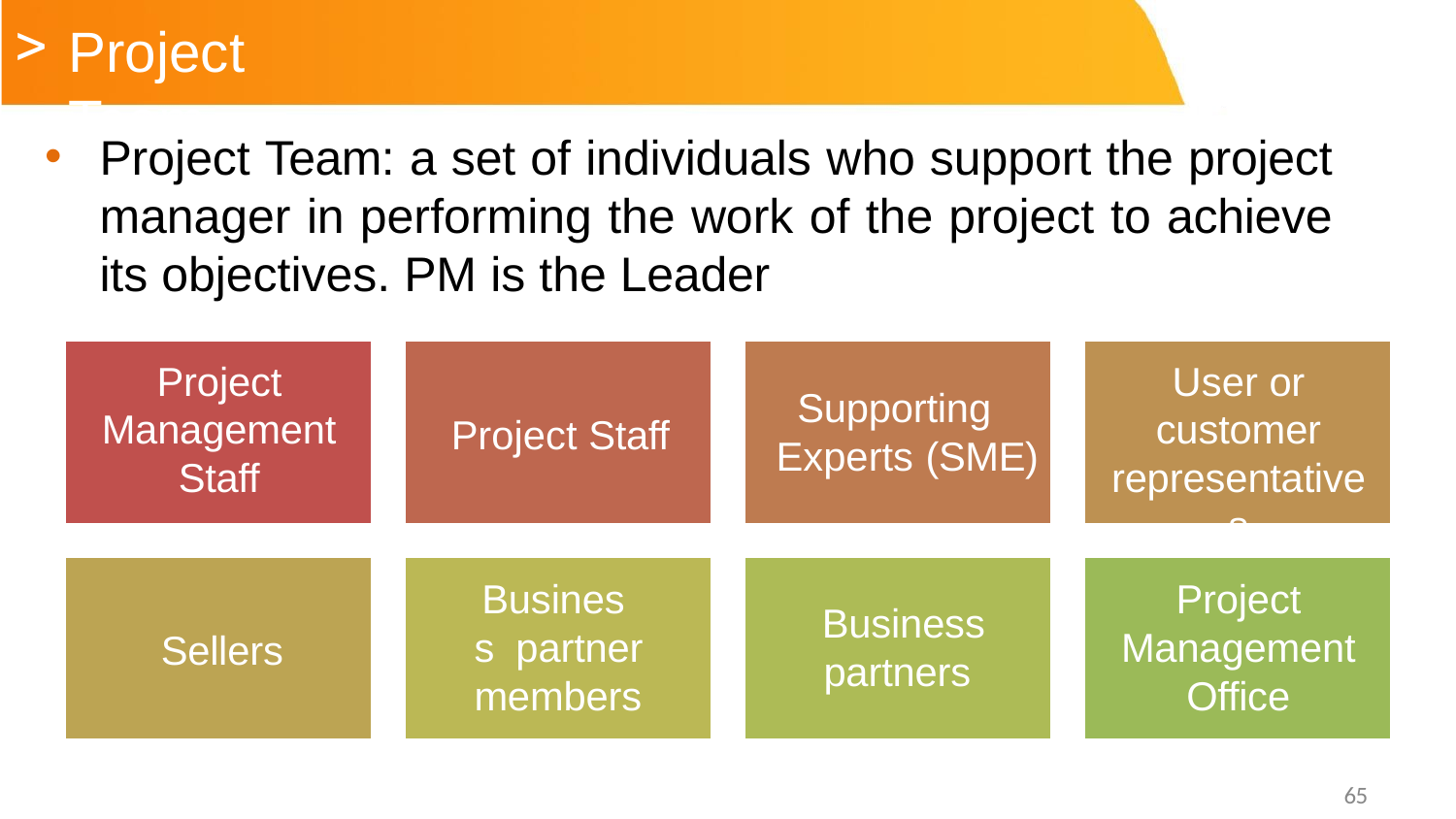

# Project Team
Project Team: a set of individuals who support the project manager in performing the work of the project to achieve its objectives. PM is the Leader

Project Management Staff

Project Staff
Supporting
Experts (SME)
User or customer representatives

Sellers
Business partner members
Business
partners
Project Management Office
65